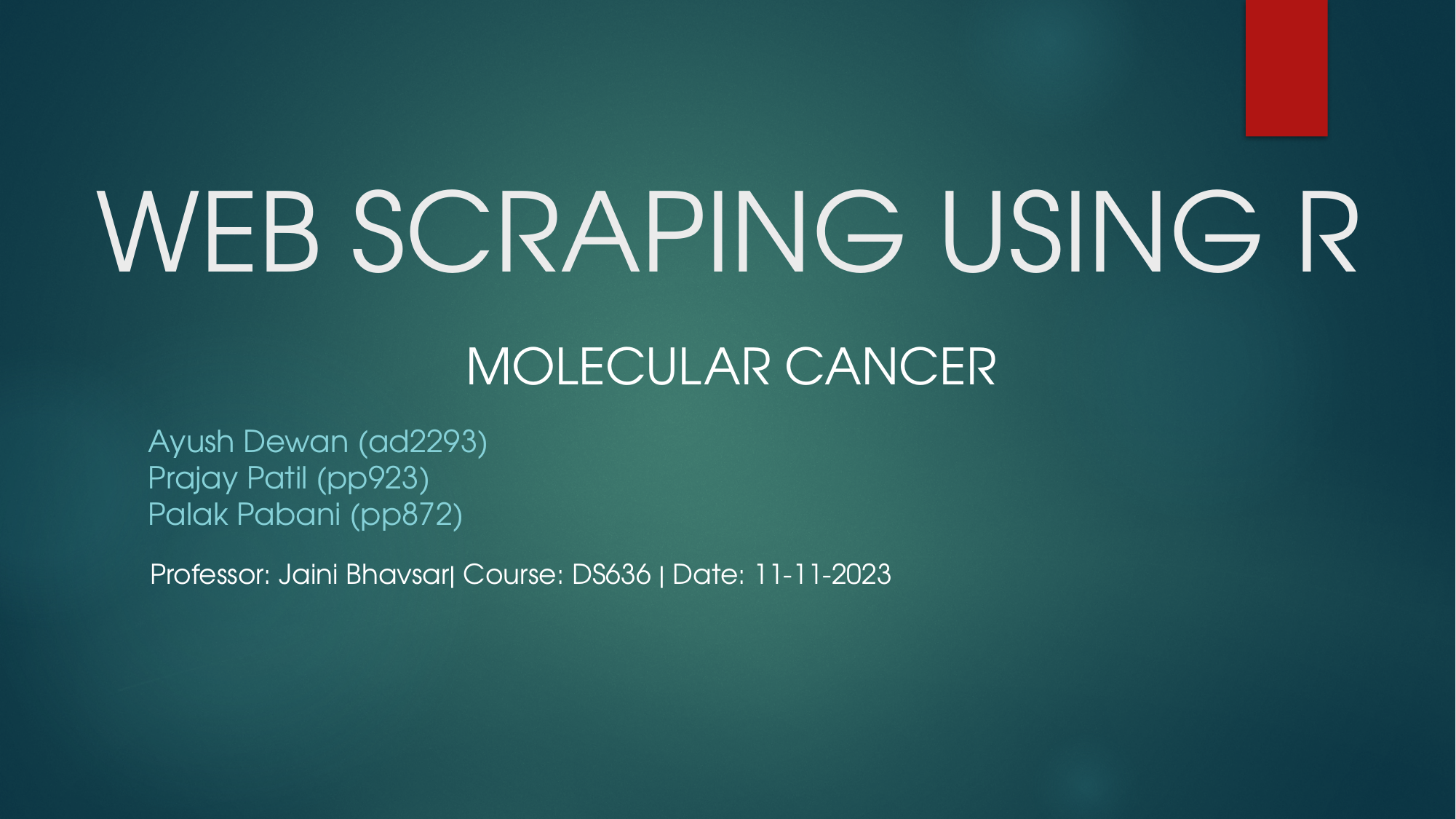

# WEB SCRAPING USING R
MOLECULAR CANCER
Ayush Dewan (ad2293)
Prajay Patil (pp923)
Palak Pabani (pp872)

Professor: Jaini Bhavsar| Course: DS636 | Date: 11-11-2023